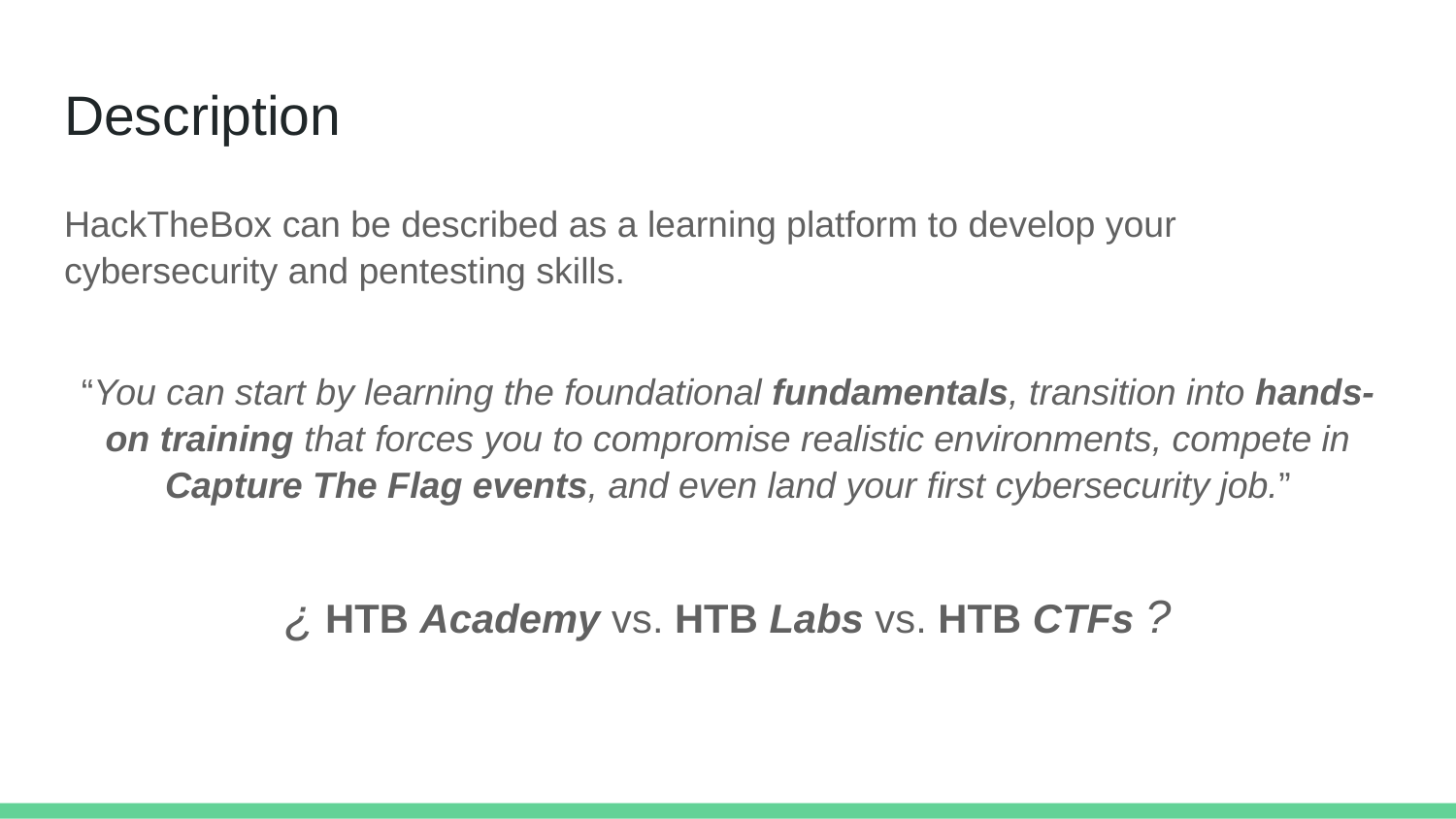

# Description
HackTheBox can be described as a learning platform to develop your cybersecurity and pentesting skills.

“You can start by learning the foundational fundamentals, transition into hands-on training that forces you to compromise realistic environments, compete in Capture The Flag events, and even land your first cybersecurity job.”

¿ HTB Academy vs. HTB Labs vs. HTB CTFs ?